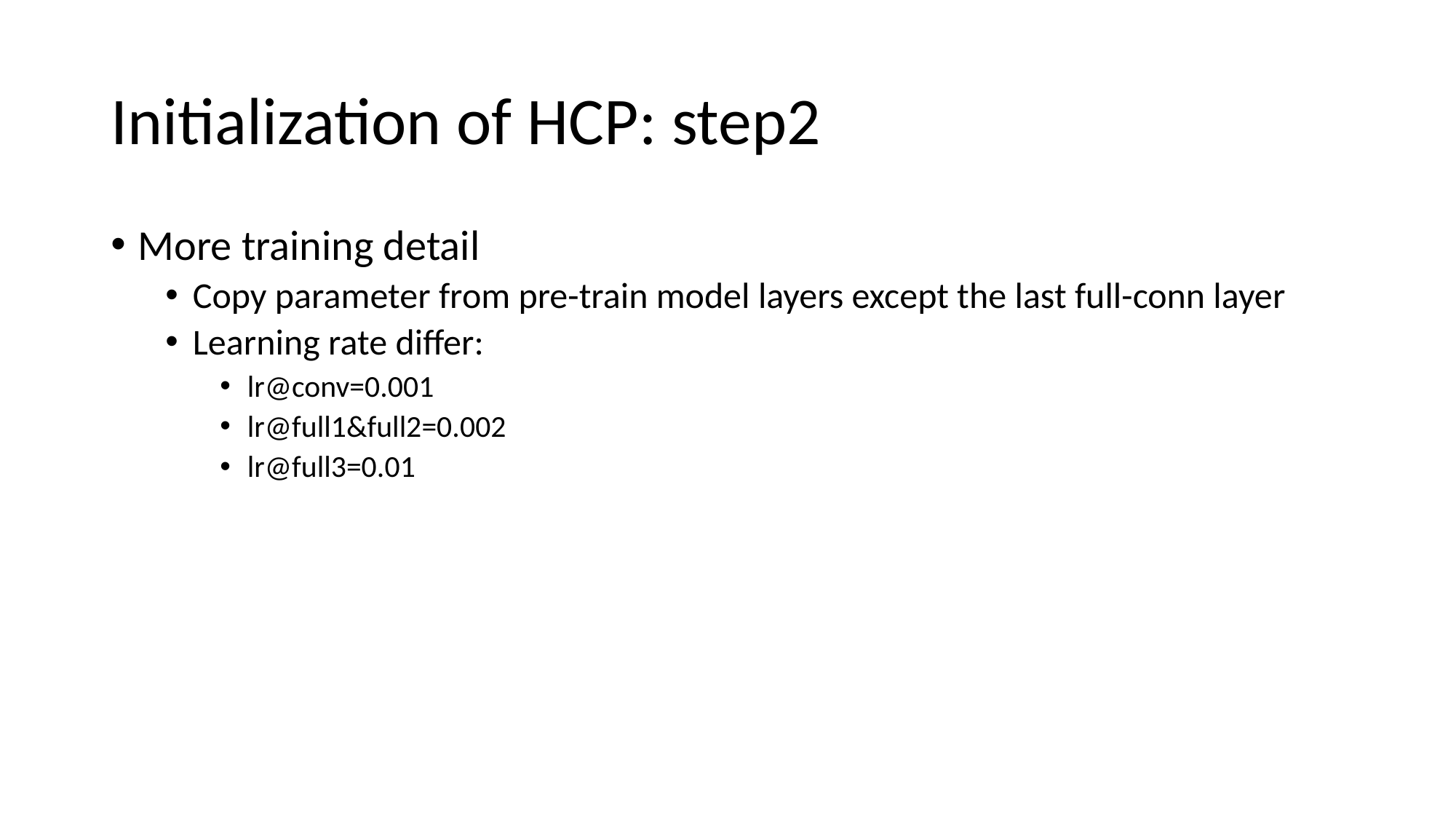

# Initialization of HCP: step2
More training detail
Copy parameter from pre-train model layers except the last full-conn layer
Learning rate differ:
lr@conv=0.001
lr@full1&full2=0.002
lr@full3=0.01